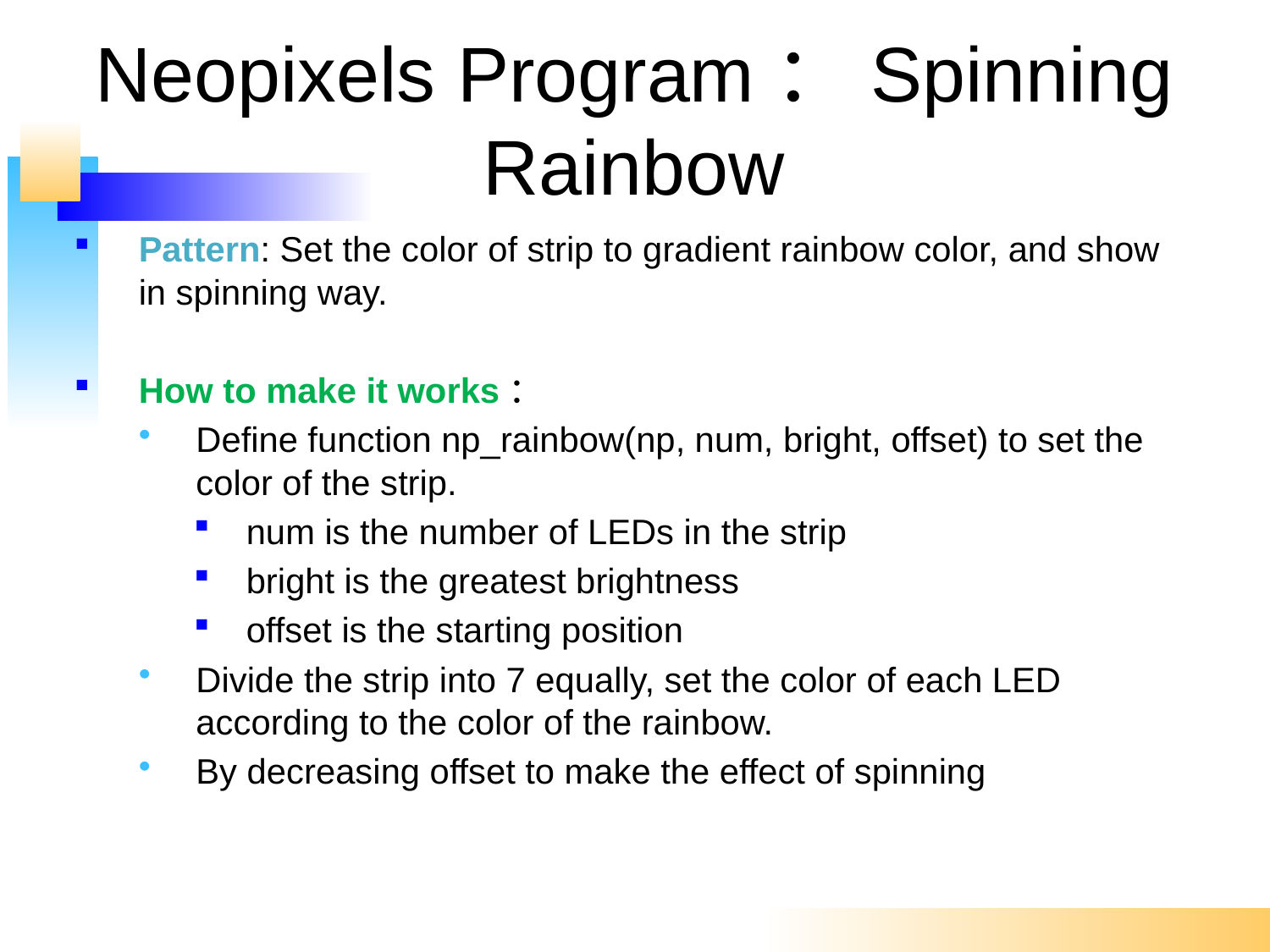

# Neopixels Program：Spinning Rainbow
Pattern: Set the color of strip to gradient rainbow color, and show in spinning way.

How to make it works：
Define function np_rainbow(np, num, bright, offset) to set the color of the strip.
num is the number of LEDs in the strip
bright is the greatest brightness
offset is the starting position
Divide the strip into 7 equally, set the color of each LED according to the color of the rainbow.
By decreasing offset to make the effect of spinning